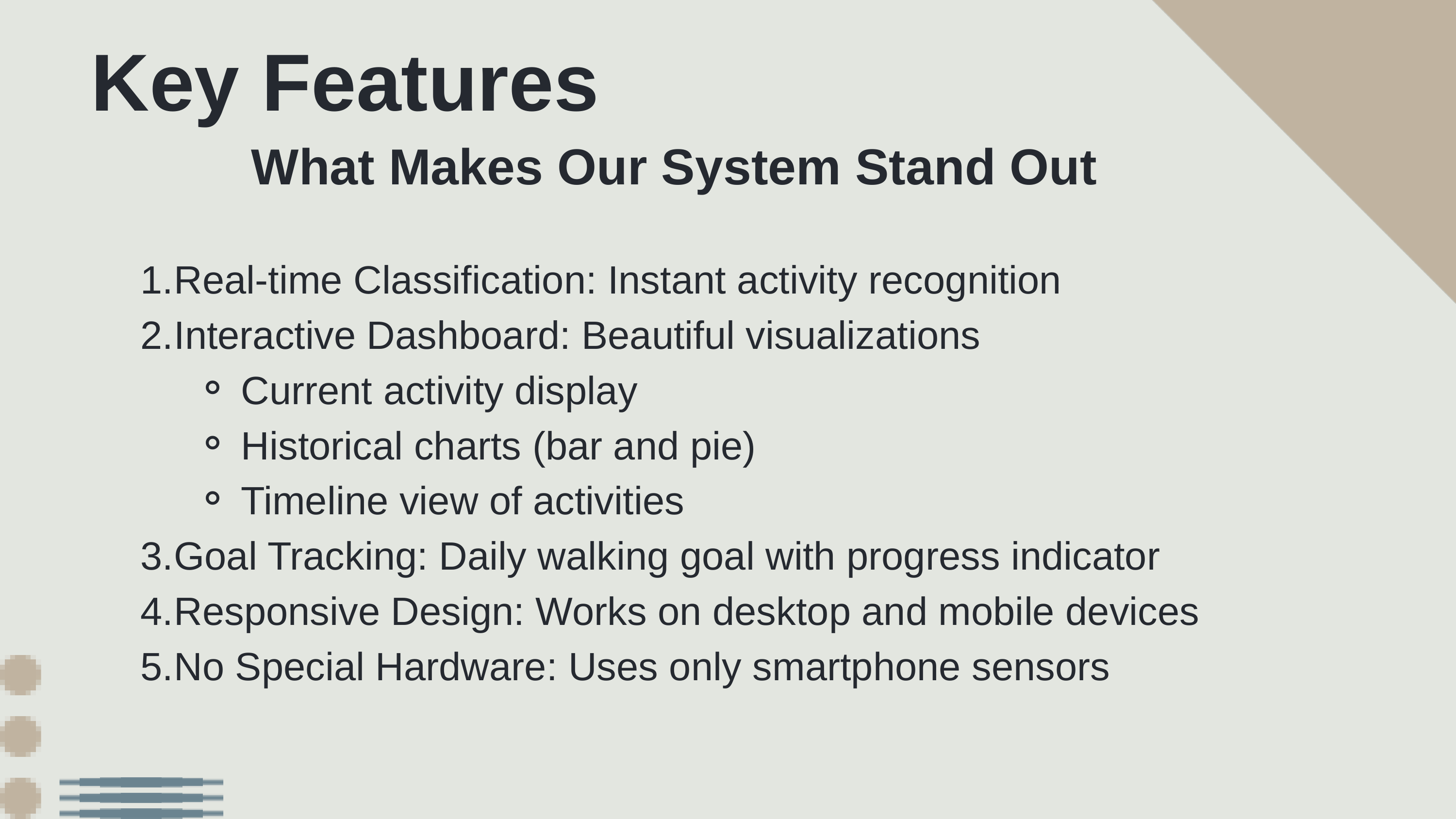

Key Features

What Makes Our System Stand Out
Real-time Classification: Instant activity recognition
Interactive Dashboard: Beautiful visualizations
Current activity display
Historical charts (bar and pie)
Timeline view of activities
Goal Tracking: Daily walking goal with progress indicator
Responsive Design: Works on desktop and mobile devices
No Special Hardware: Uses only smartphone sensors